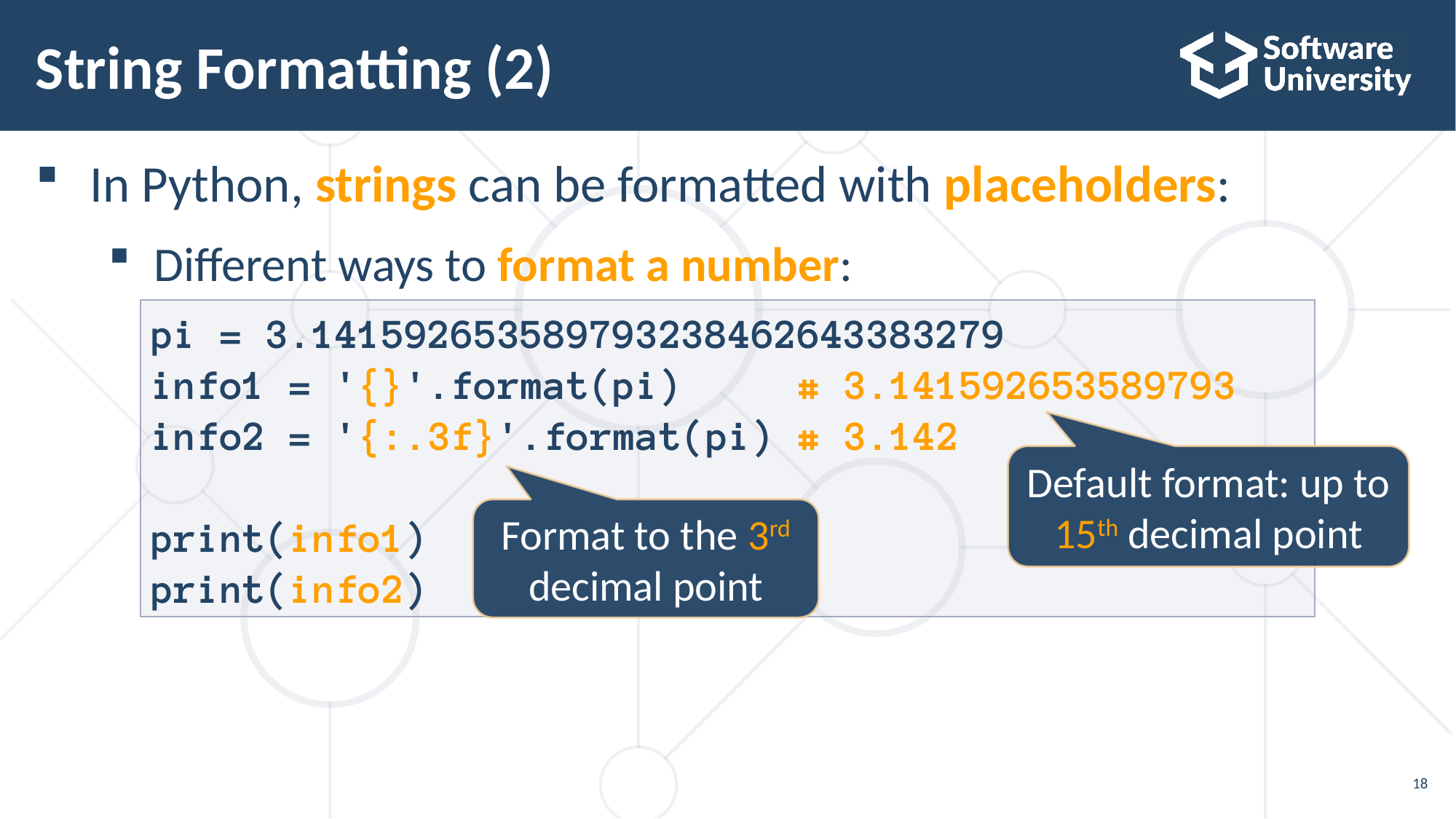

# String Formatting (2)
In Python, strings can be formatted with placeholders:
Different ways to format a number:

pi = 3.141592653589793238462643383279
info1 = '{}'.format(pi)     # 3.141592653589793
info2 = '{:.3f}'.format(pi) # 3.142

print(info1)
print(info2)
Default format: up to 15th decimal point
Format to the 3rd decimal point
18